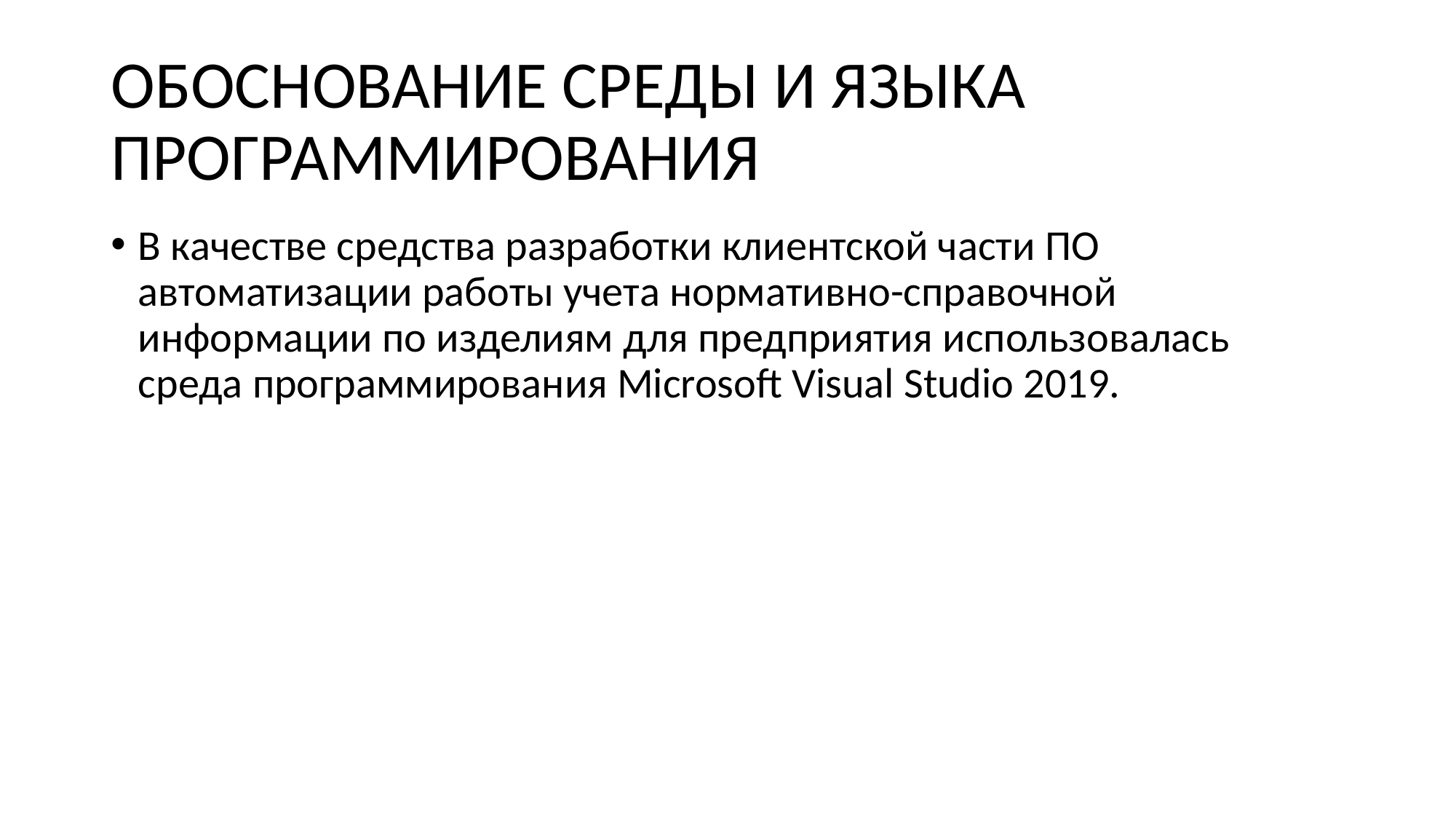

# ОБОСНОВАНИЕ СРЕДЫ И ЯЗЫКА ПРОГРАММИРОВАНИЯ
В качестве средства разработки клиентской части ПО автоматизации работы учета нормативно-справочной информации по изделиям для предприятия использовалась среда программирования Microsoft Visual Studio 2019.